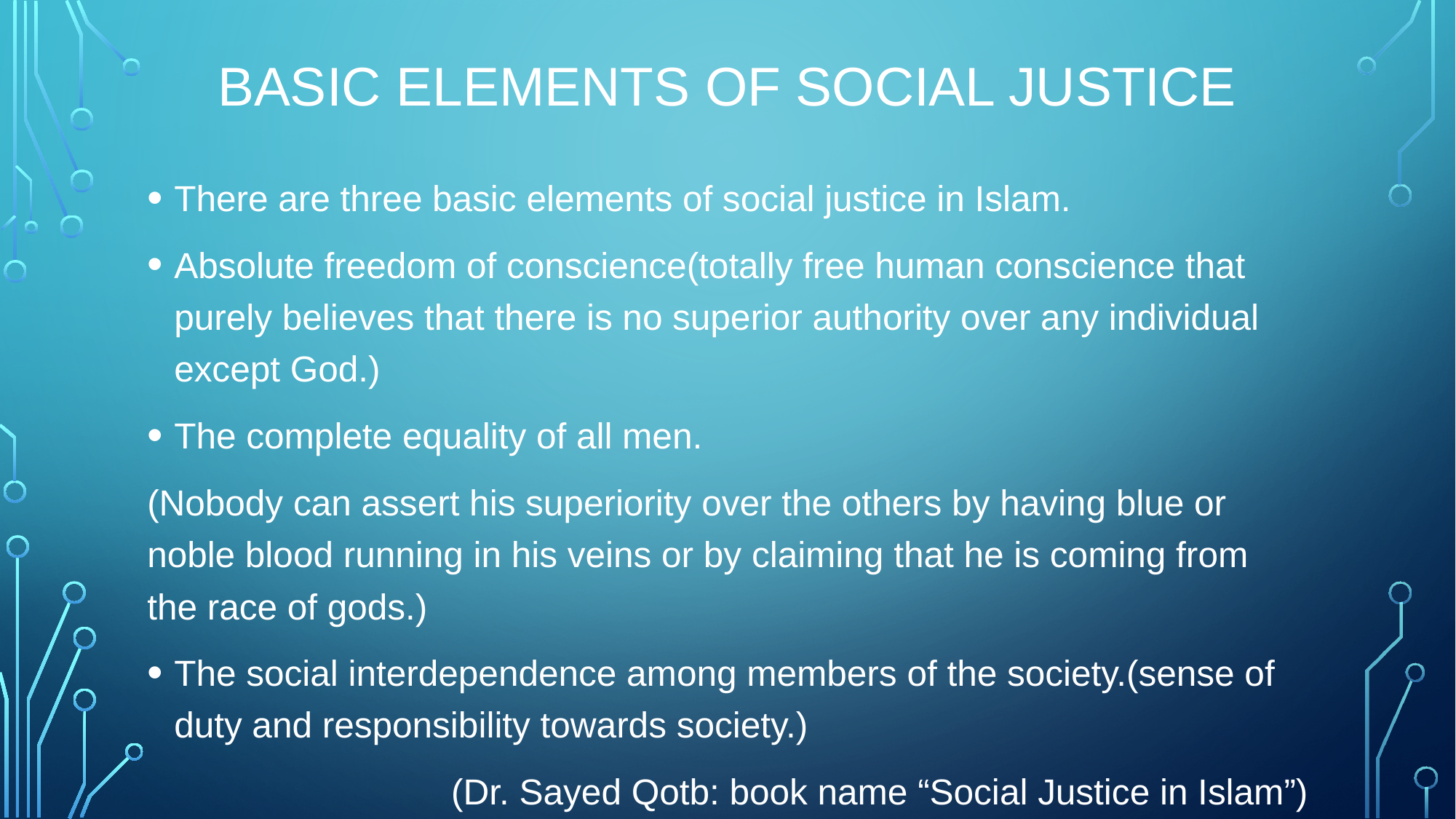

# basic elements of social justice
There are three basic elements of social justice in Islam.
Absolute freedom of conscience(totally free human conscience that purely believes that there is no superior authority over any individual except God.)
The complete equality of all men.
(Nobody can assert his superiority over the others by having blue or noble blood running in his veins or by claiming that he is coming from the race of gods.)
The social interdependence among members of the society.(sense of duty and responsibility towards society.)
(Dr. Sayed Qotb: book name “Social Justice in Islam”)